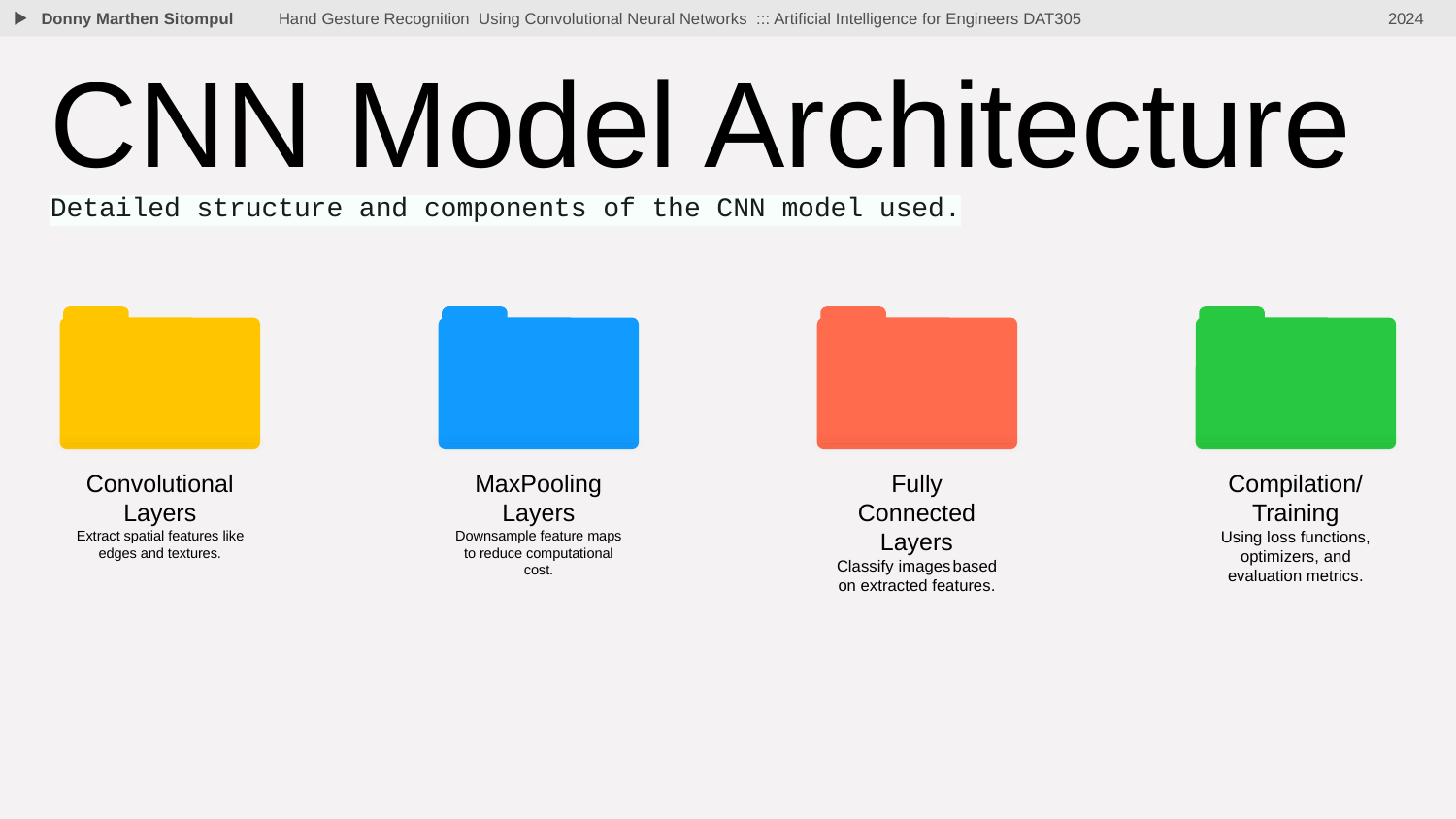

Donny Marthen Sitompul
Hand Gesture Recognition  Using Convolutional Neural Networks  ::: Artificial Intelligence for Engineers DAT305
2024
CNN Model Architecture
Detailed structure and components of the CNN model used.

Convolutional Layers
Extract spatial features like edges and textures.
MaxPooling Layers
Downsample feature maps to reduce computational cost.

Fully Connected Layers
Classify images based on extracted features.
Compilation/
Training
Using loss functions, optimizers, and evaluation metrics.